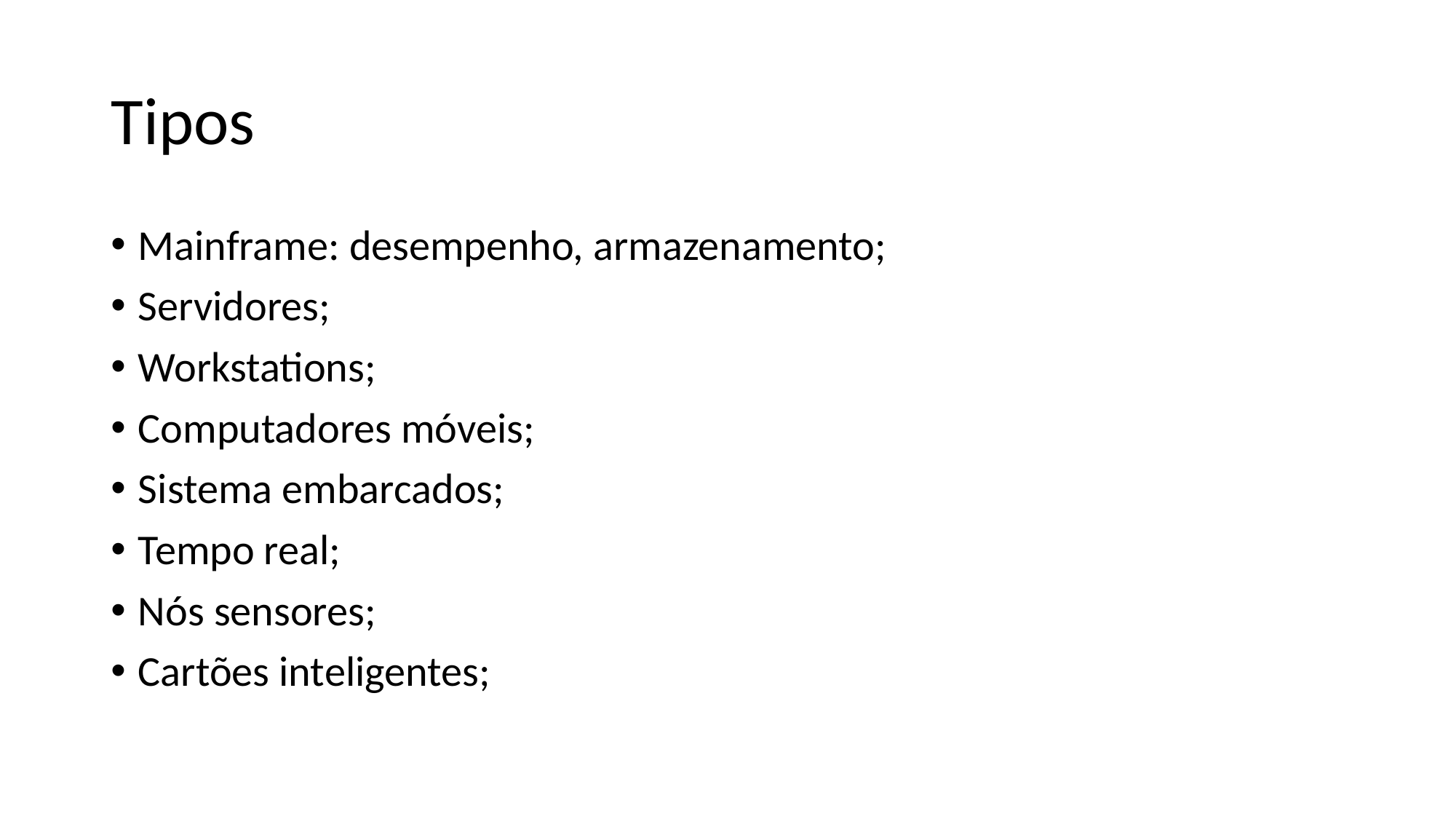

# Tipos
Mainframe: desempenho, armazenamento;
Servidores;
Workstations;
Computadores móveis;
Sistema embarcados;
Tempo real;
Nós sensores;
Cartões inteligentes;